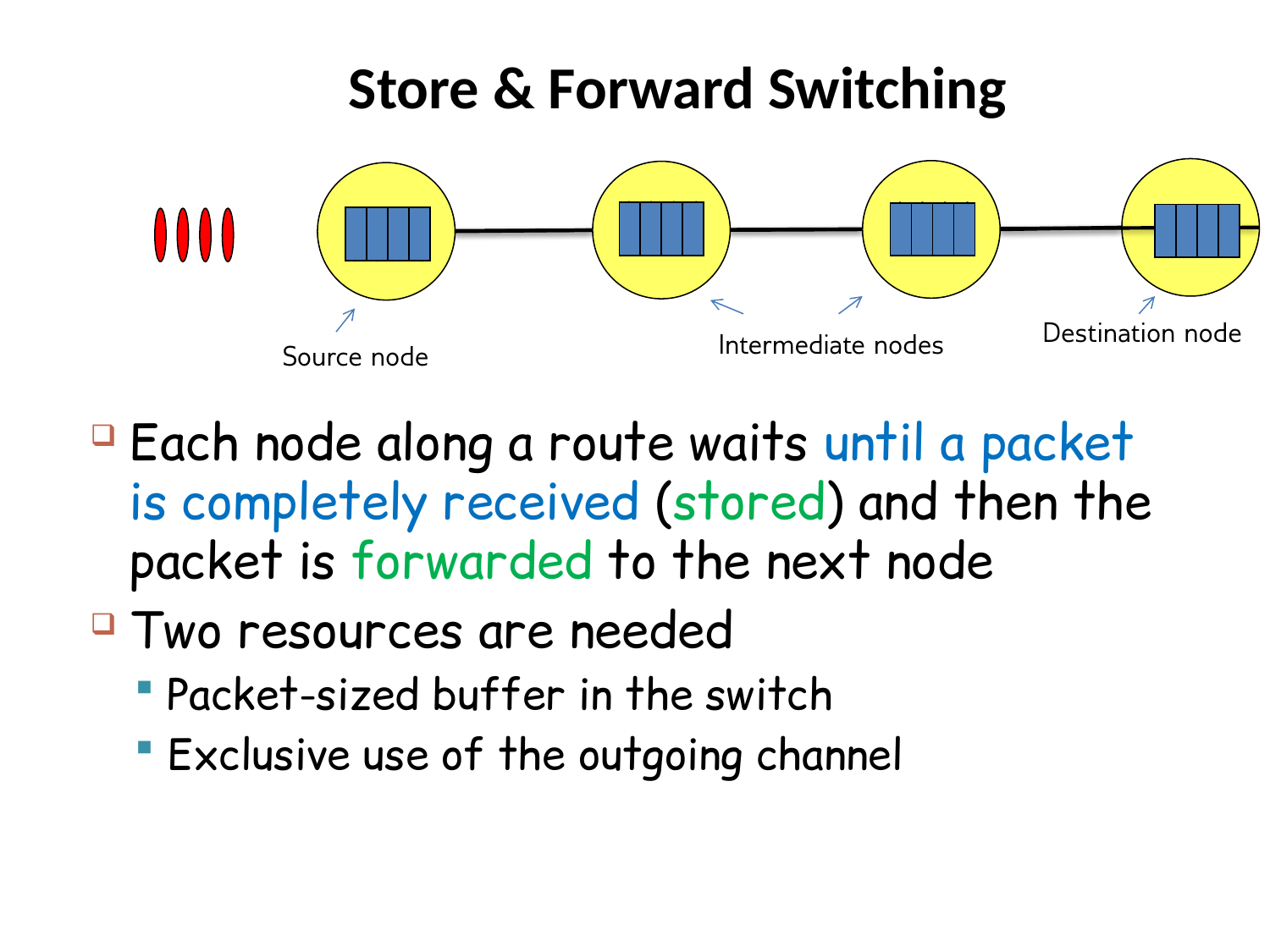

# Store & Forward Switching

Destination node
Intermediate nodes
Source node

Each node along a route waits until a packet is completely received (stored) and then the packet is forwarded to the next node
Two resources are needed
Packet-sized buffer in the switch
Exclusive use of the outgoing channel